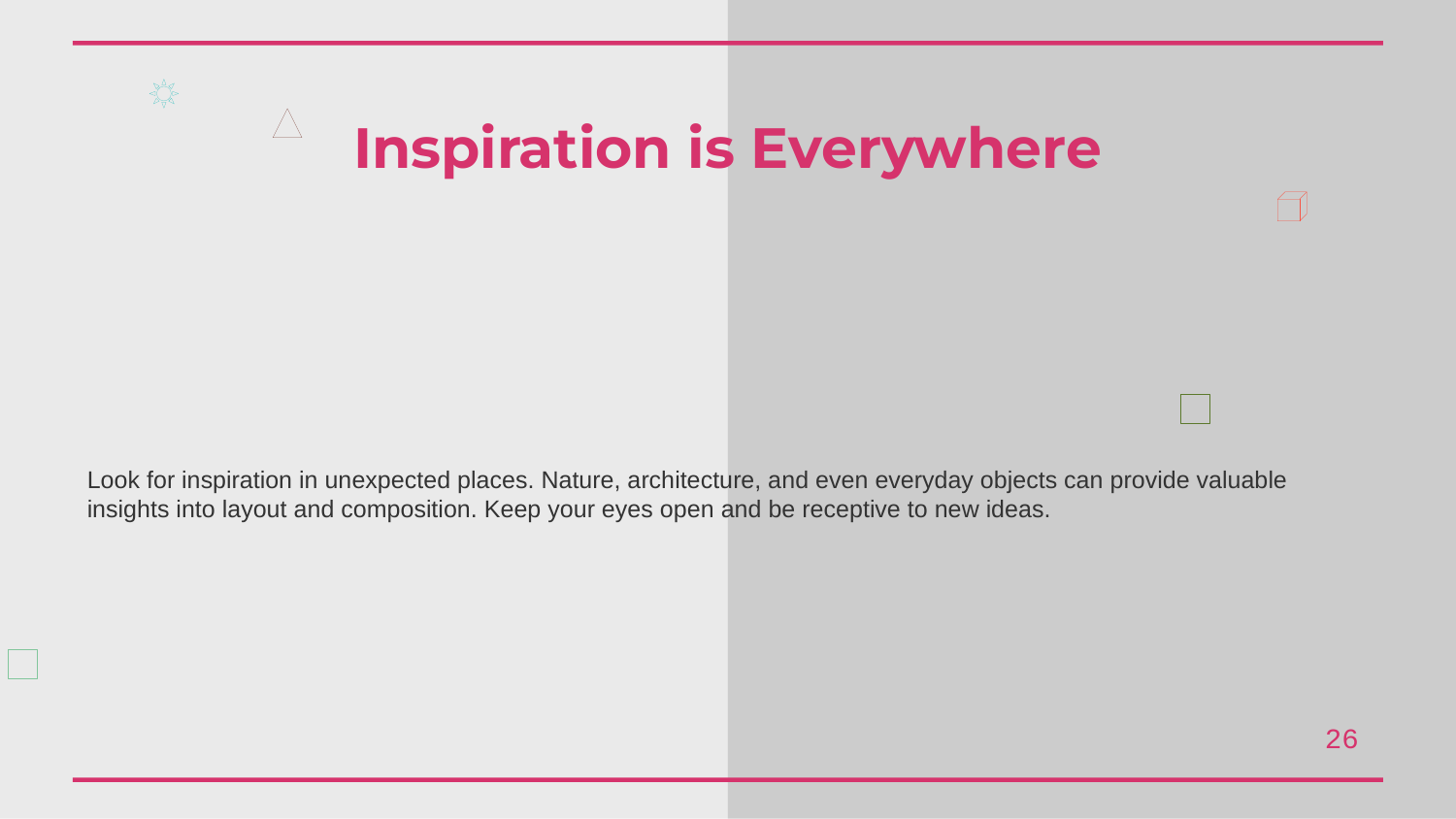

Inspiration is Everywhere

Look for inspiration in unexpected places. Nature, architecture, and even everyday objects can provide valuable insights into layout and composition. Keep your eyes open and be receptive to new ideas.

26